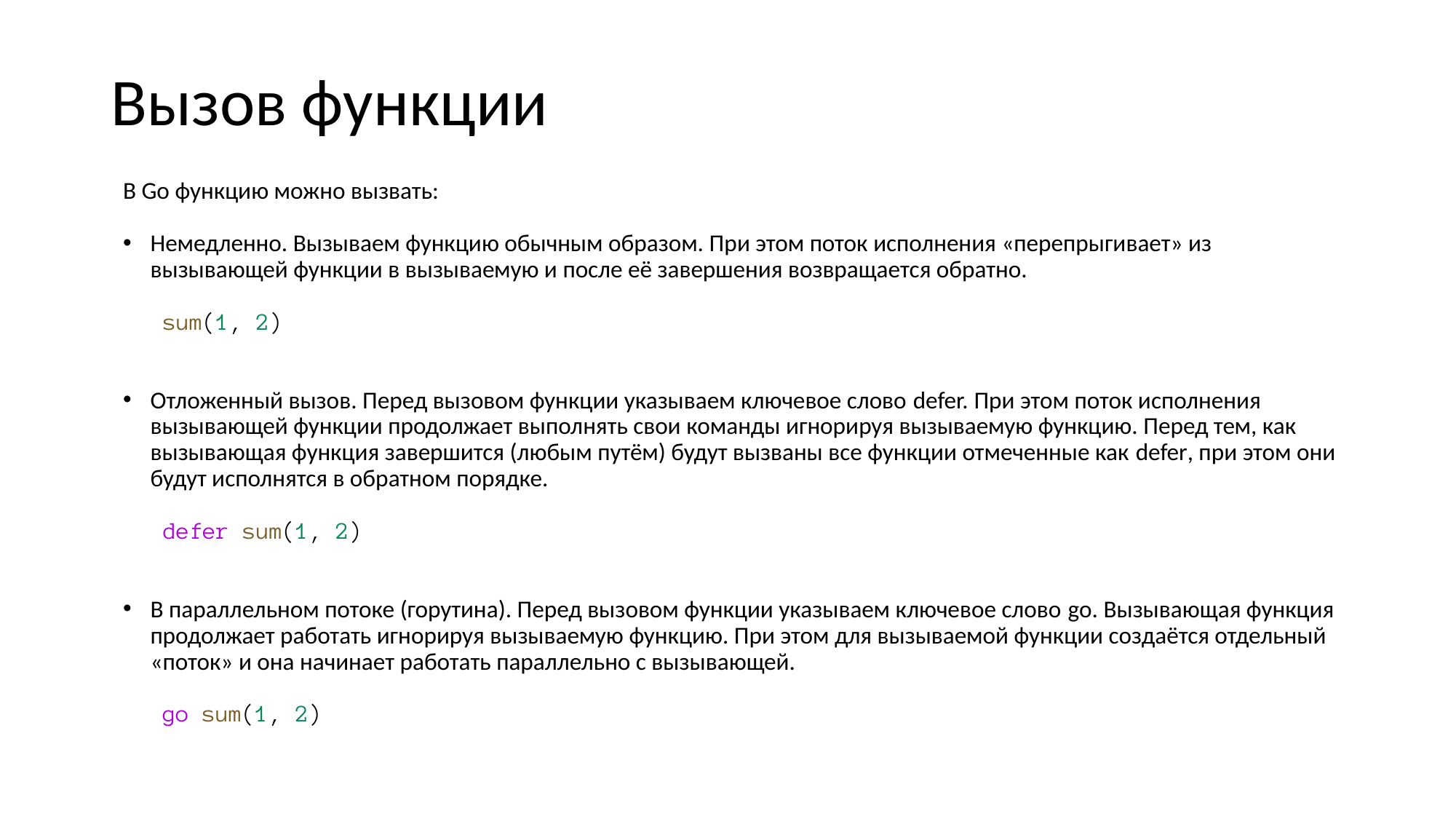

# Вызов функции
В Go функцию можно вызвать:

Немедленно. Вызываем функцию обычным образом. При этом поток исполнения «перепрыгивает» из вызывающей функции в вызываемую и после её завершения возвращается обратно.

      sum(1, 2)

Отложенный вызов. Перед вызовом функции указываем ключевое слово defer. При этом поток исполнения вызывающей функции продолжает выполнять свои команды игнорируя вызываемую функцию. Перед тем, как вызывающая функция завершится (любым путём) будут вызваны все функции отмеченные как defer, при этом они будут исполнятся в обратном порядке.

      defer sum(1, 2)

В параллельном потоке (горутина). Перед вызовом функции указываем ключевое слово go. Вызывающая функция продолжает работать игнорируя вызываемую функцию. При этом для вызываемой функции создаётся отдельный «поток» и она начинает работать параллельно с вызывающей.

   go sum(1, 2)